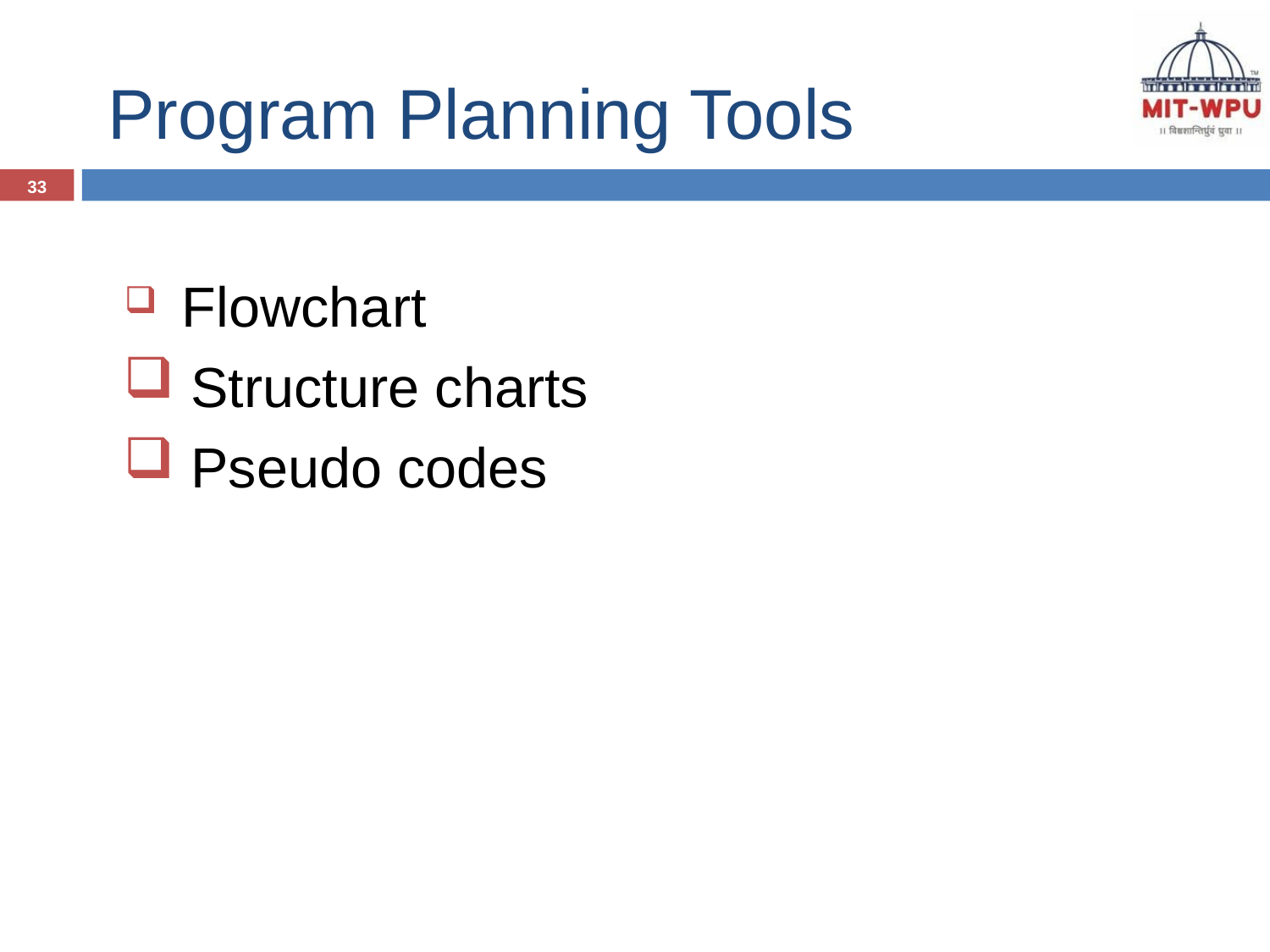

# Program Planning Tools
33
 Flowchart
 Structure charts
 Pseudo codes